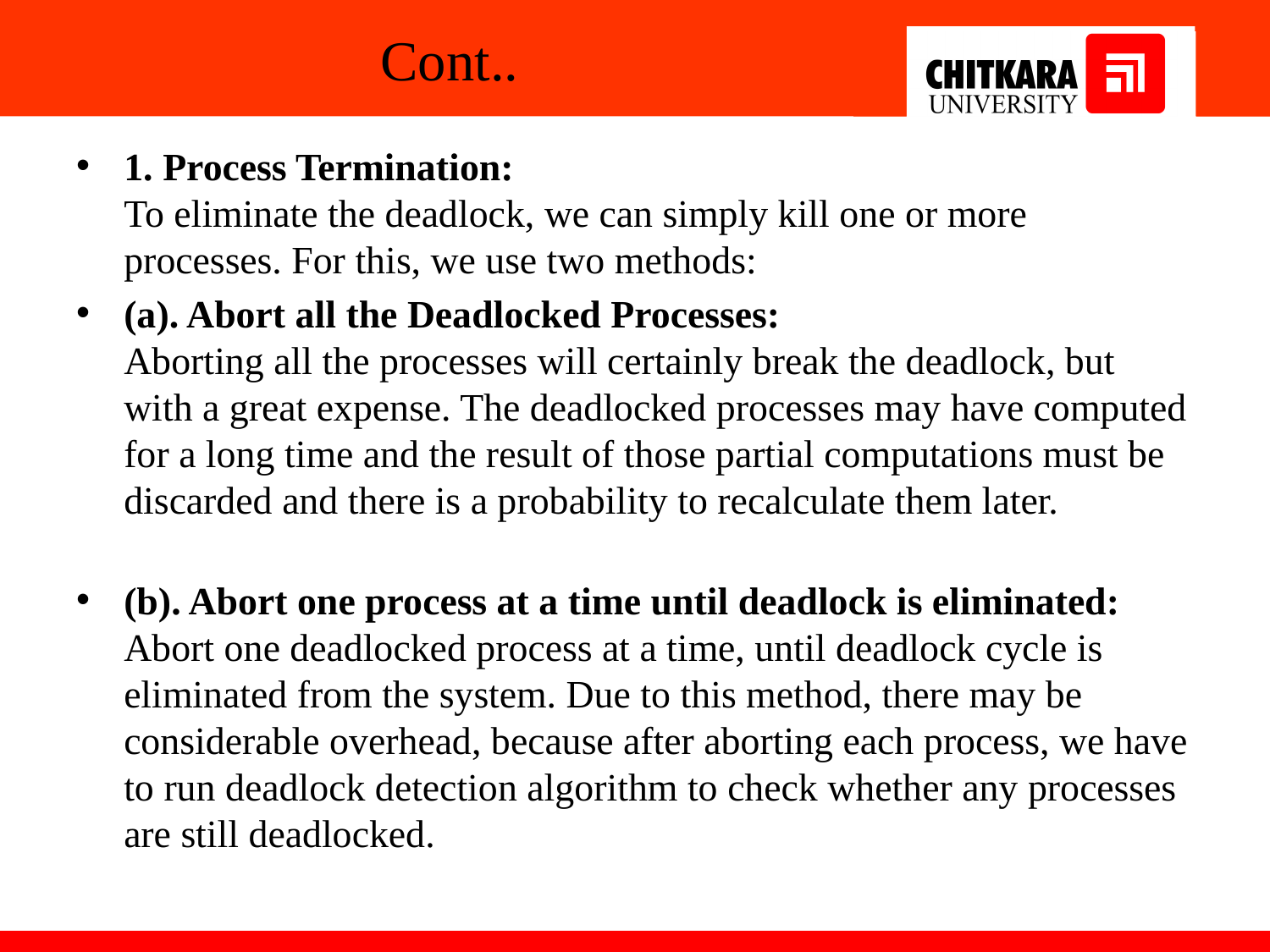

# Cont..
1. Process Termination: 
To eliminate the deadlock, we can simply kill one or more processes. For this, we use two methods:
(a). Abort all the Deadlocked Processes: 
Aborting all the processes will certainly break the deadlock, but with a great expense. The deadlocked processes may have computed for a long time and the result of those partial computations must be discarded and there is a probability to recalculate them later.
(b). Abort one process at a time until deadlock is eliminated: 
Abort one deadlocked process at a time, until deadlock cycle is eliminated from the system. Due to this method, there may be considerable overhead, because after aborting each process, we have to run deadlock detection algorithm to check whether any processes are still deadlocked.